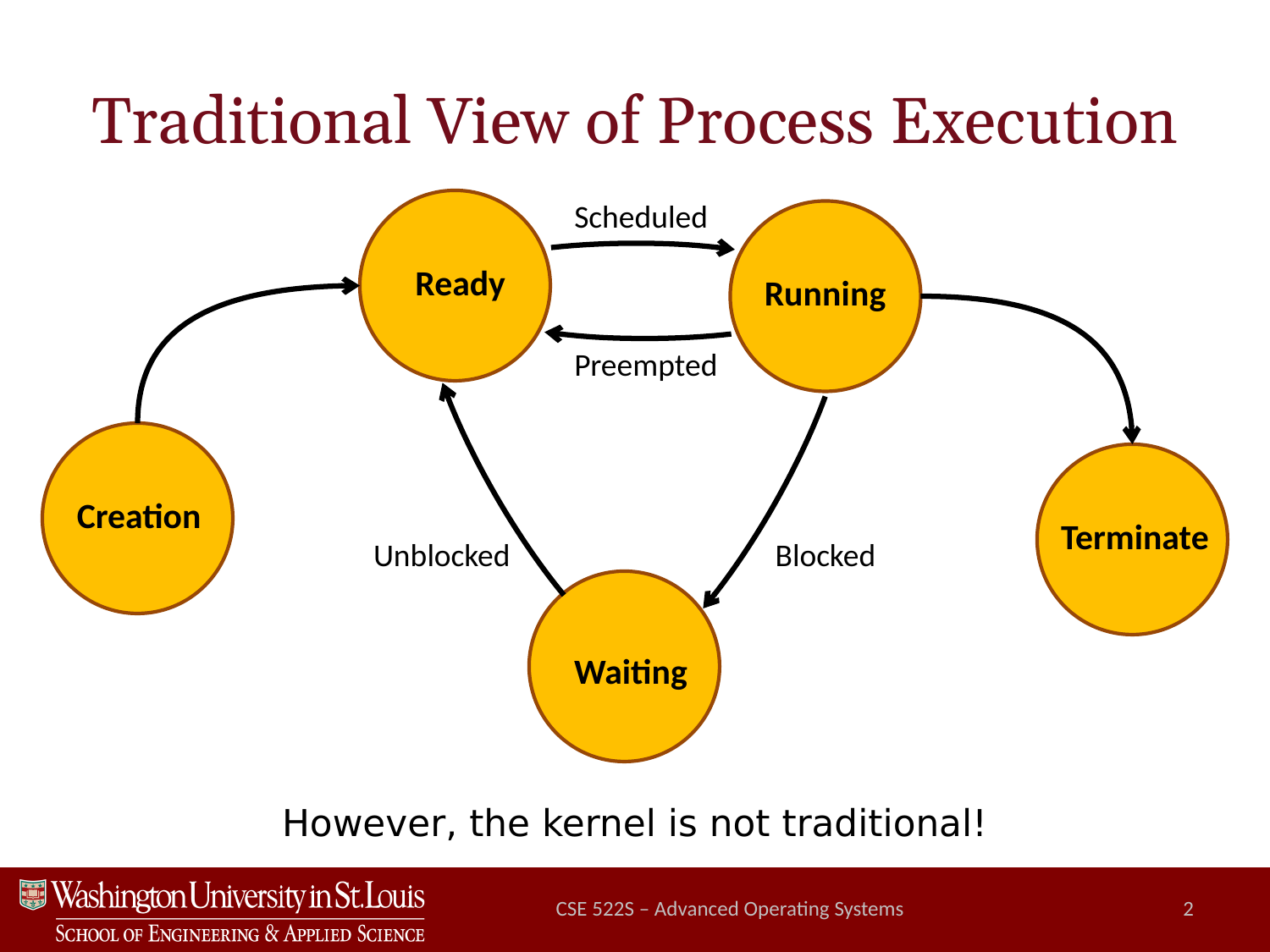

# Traditional View of Process Execution

Ready
Scheduled

Running

Preempted

Creation

Terminate
Unblocked
Blocked

Waiting
However, the kernel is not traditional!
CSE 522S – Advanced Operating Systems
2